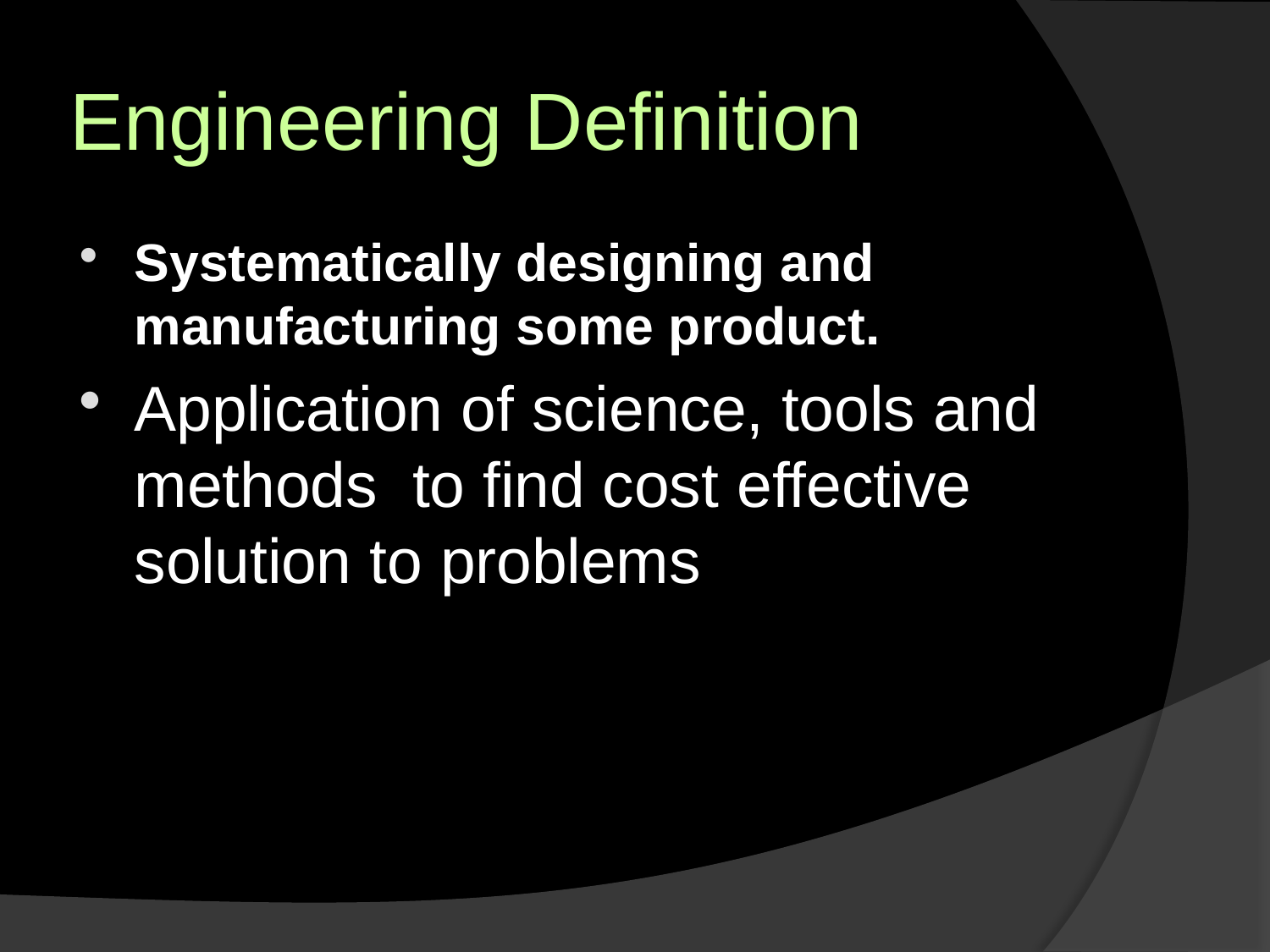

# Engineering Definition
Systematically designing and manufacturing some product.
Application of science, tools and methods  to find cost effective solution to problems